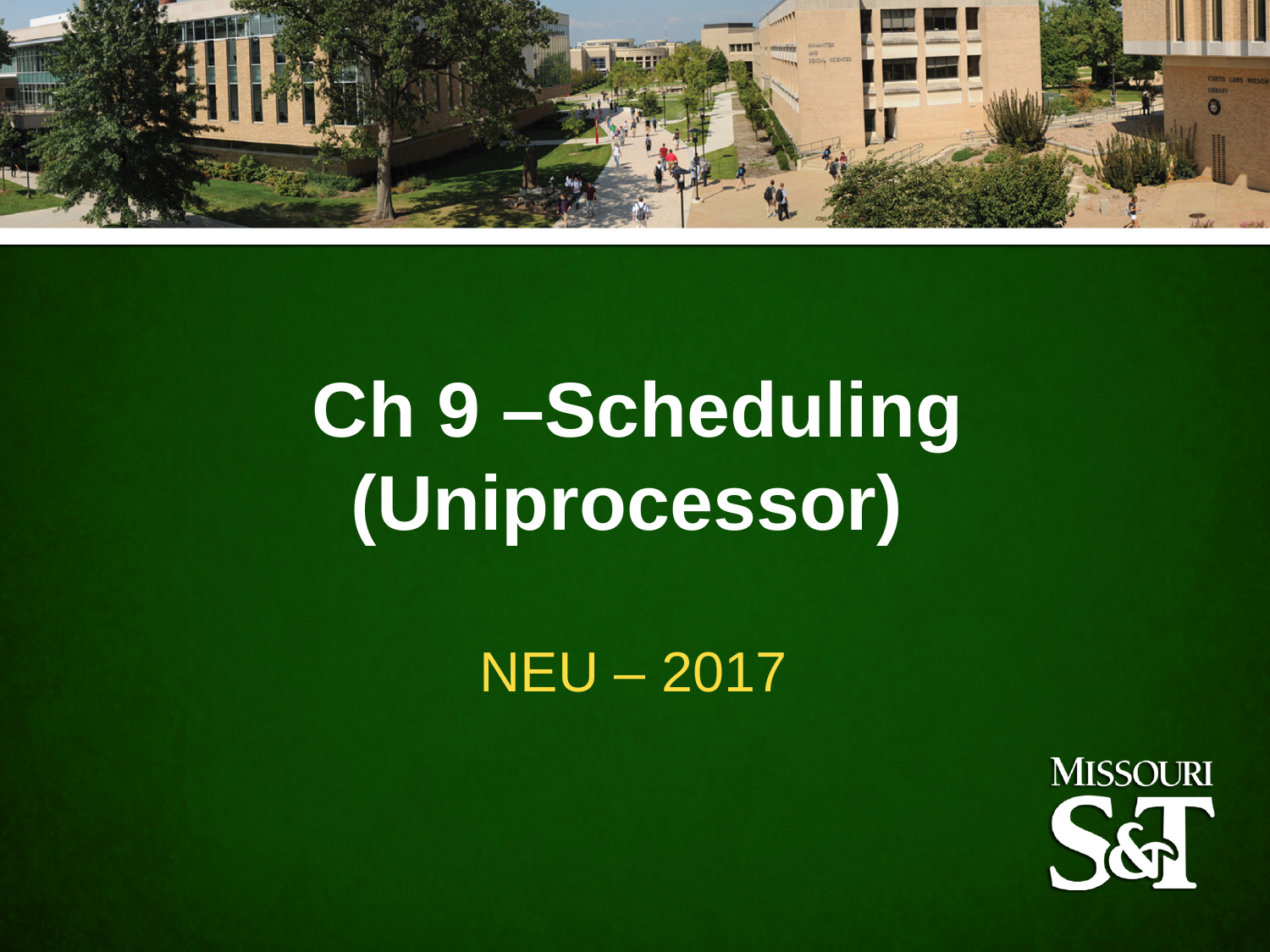

Ch 9 –Scheduling (Uniprocessor)
NEU – 2017